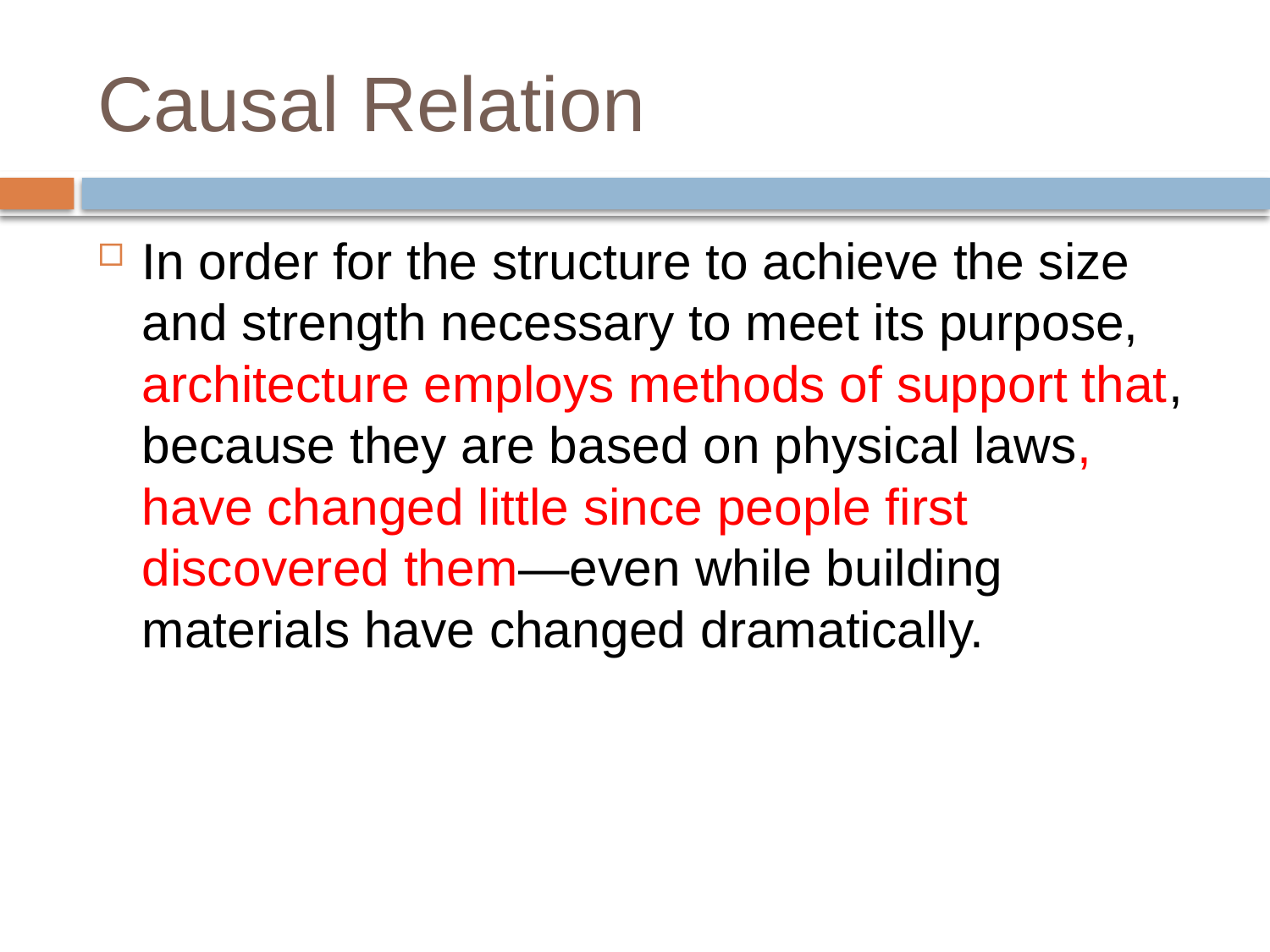

# Causal Relation
In order for the structure to achieve the size and strength necessary to meet its purpose, architecture employs methods of support that, because they are based on physical laws, have changed little since people first discovered them—even while building materials have changed dramatically.